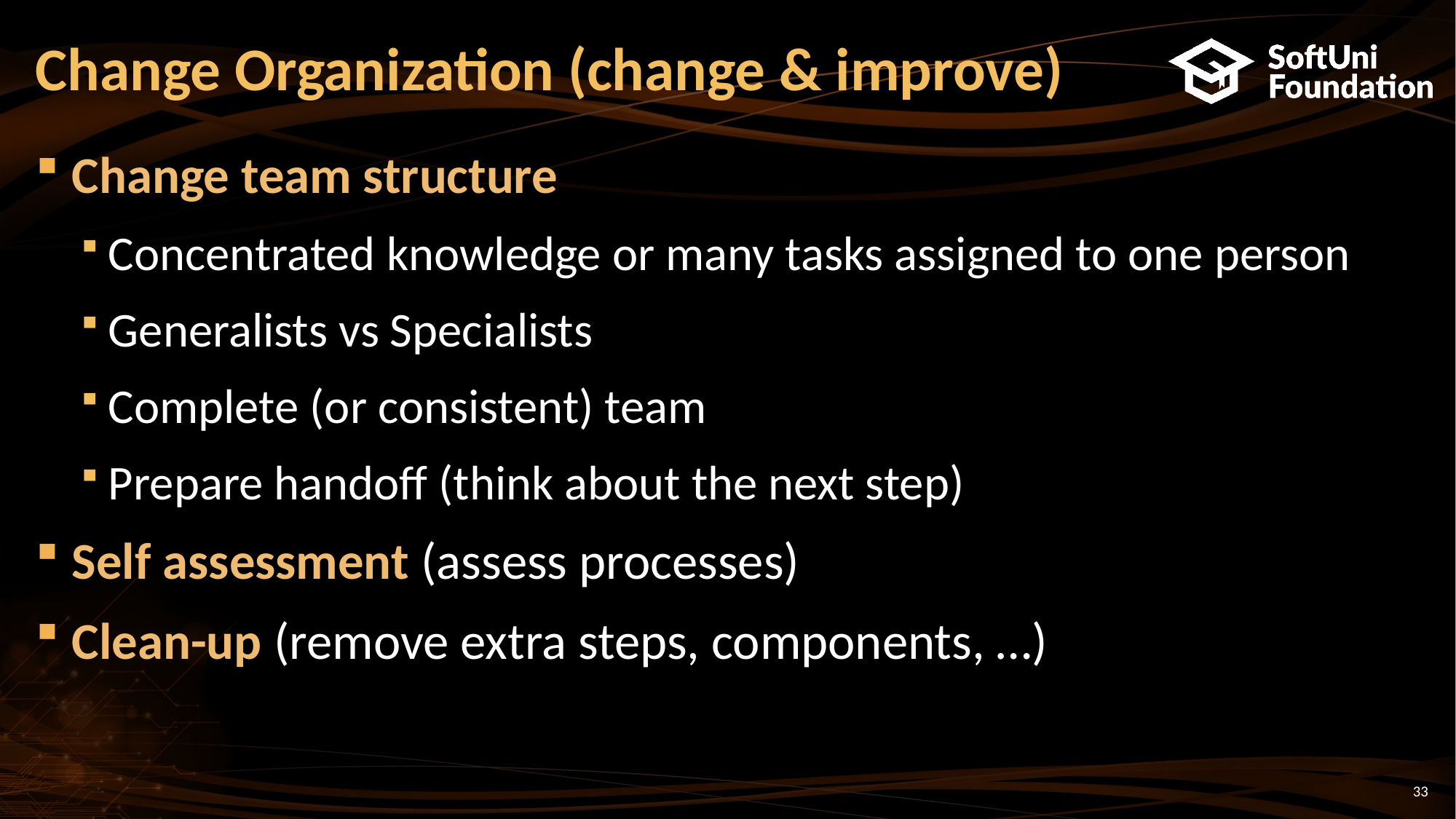

# Change Organization (change & improve)
Change team structure
Concentrated knowledge or many tasks assigned to one person
Generalists vs Specialists
Complete (or consistent) team
Prepare handoff (think about the next step)
Self assessment (assess processes)
Clean-up (remove extra steps, components, …)
33